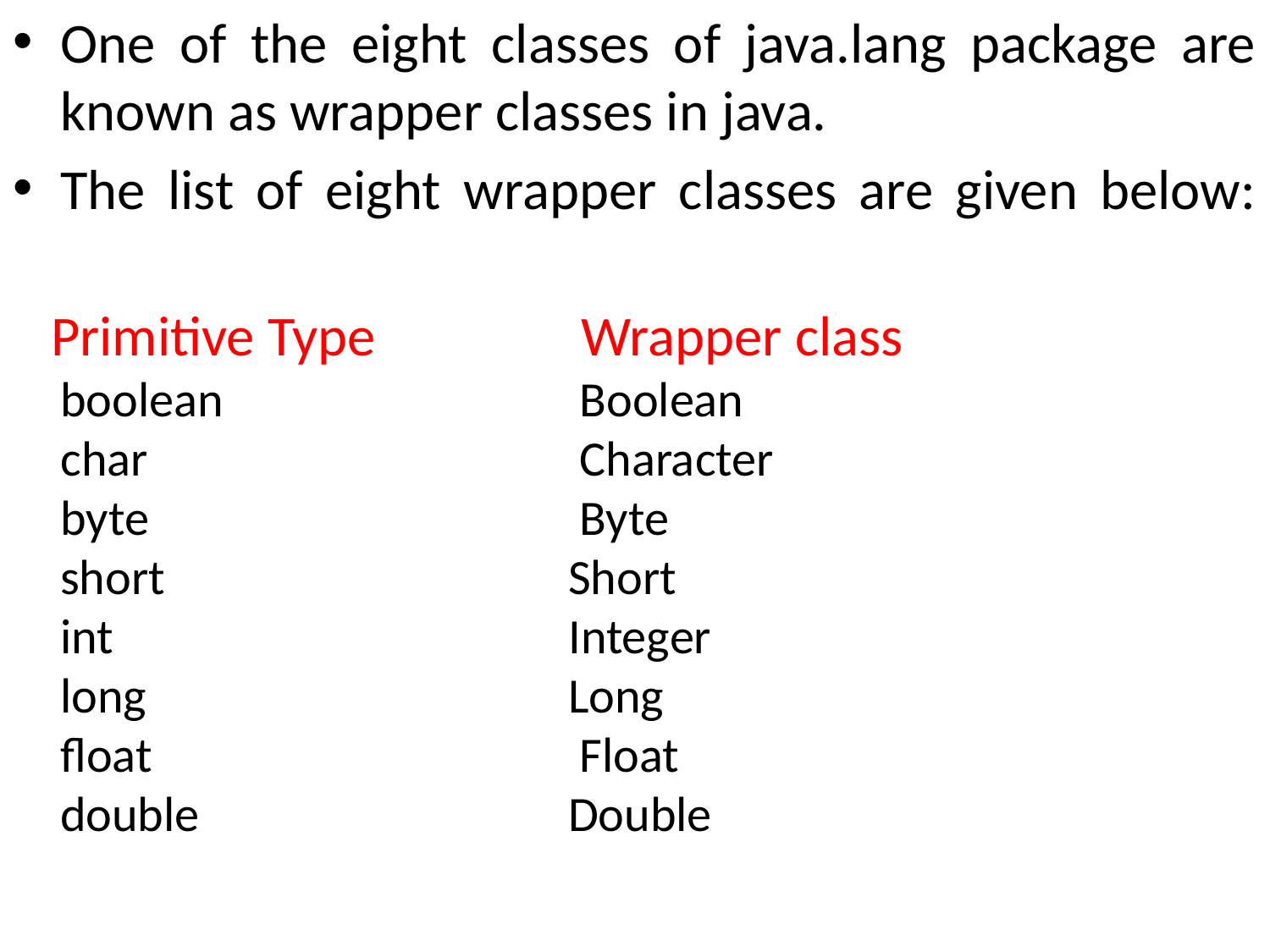

One of the eight classes of java.lang package are known as wrapper classes in java.
The list of eight wrapper classes are given below:
   Primitive Type        	 Wrapper class
boolean                         	 Boolean
char                               	 Character
byte                   		 Byte
short                  		Short
int                       		Integer
long                    		Long
float                   		 Float
double               		Double